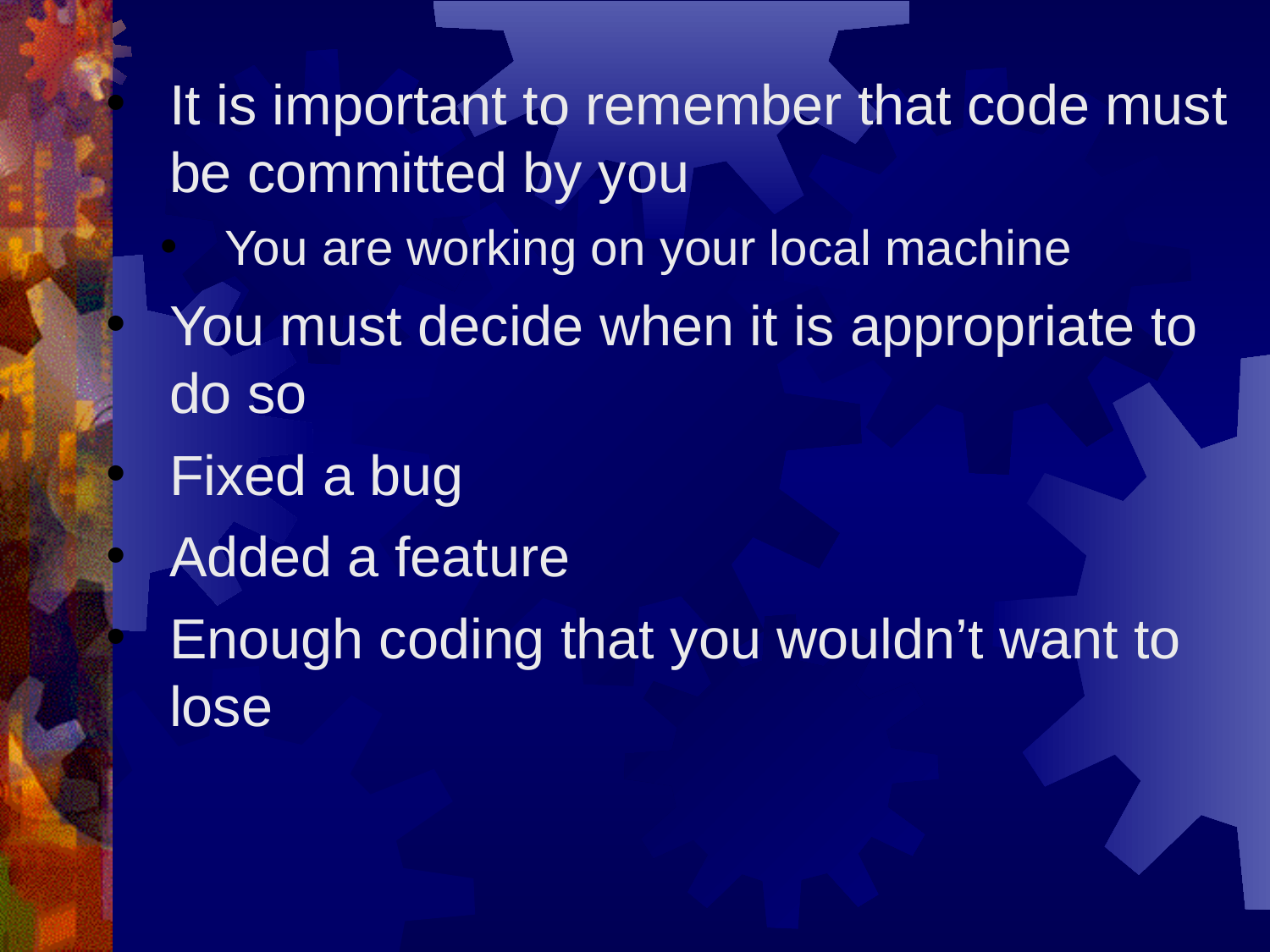

#
It is important to remember that code must be committed by you
You are working on your local machine
You must decide when it is appropriate to do so
Fixed a bug
Added a feature
Enough coding that you wouldn’t want to lose